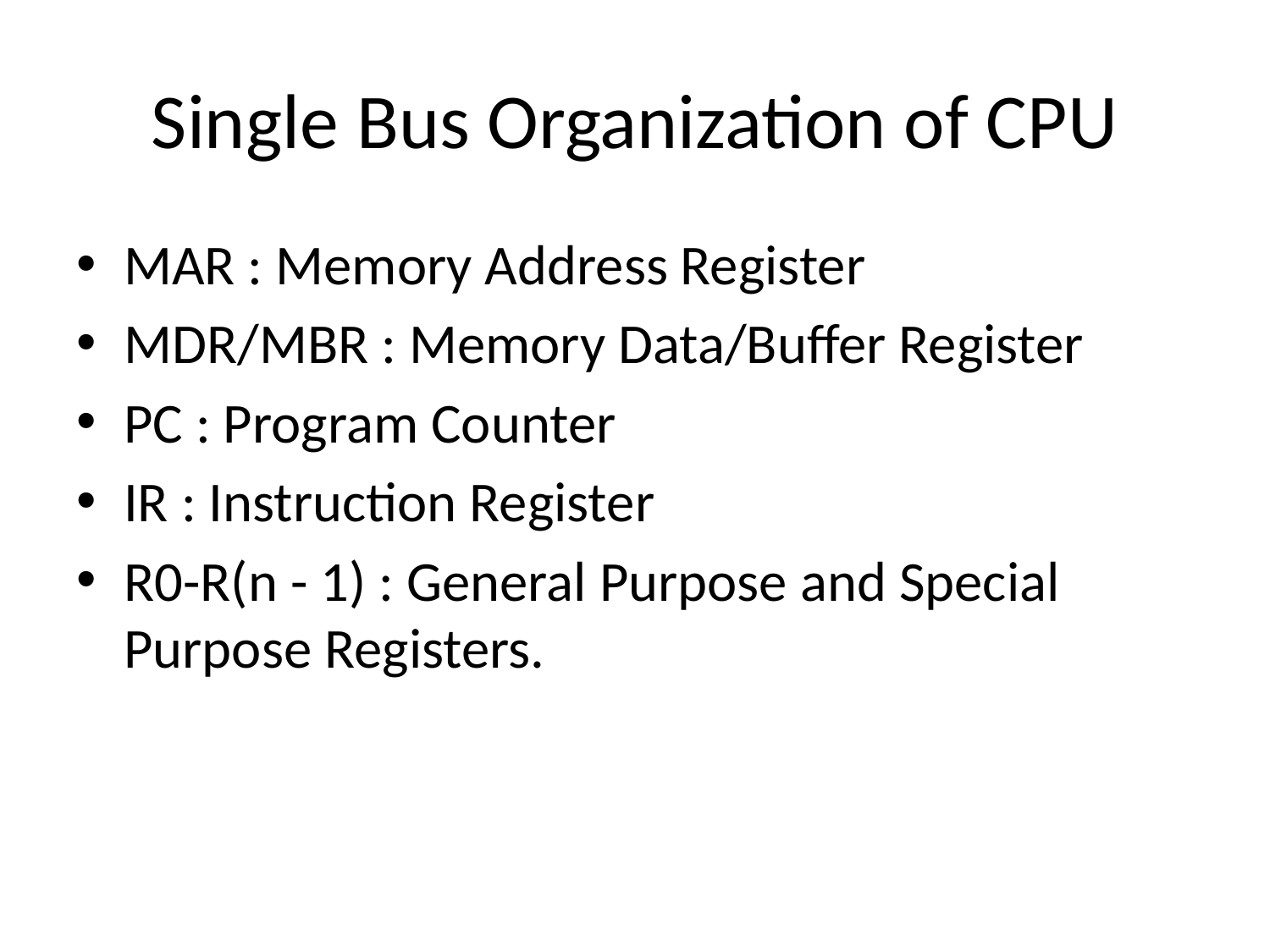

# Single ­Bus Organization of CPU
MAR : Memory Address Register
MDR/MBR : Memory Data/Buffer Register
PC : Program Counter
IR : Instruction Register
R0-­R(n - 1) : General Purpose and Special Purpose Registers.